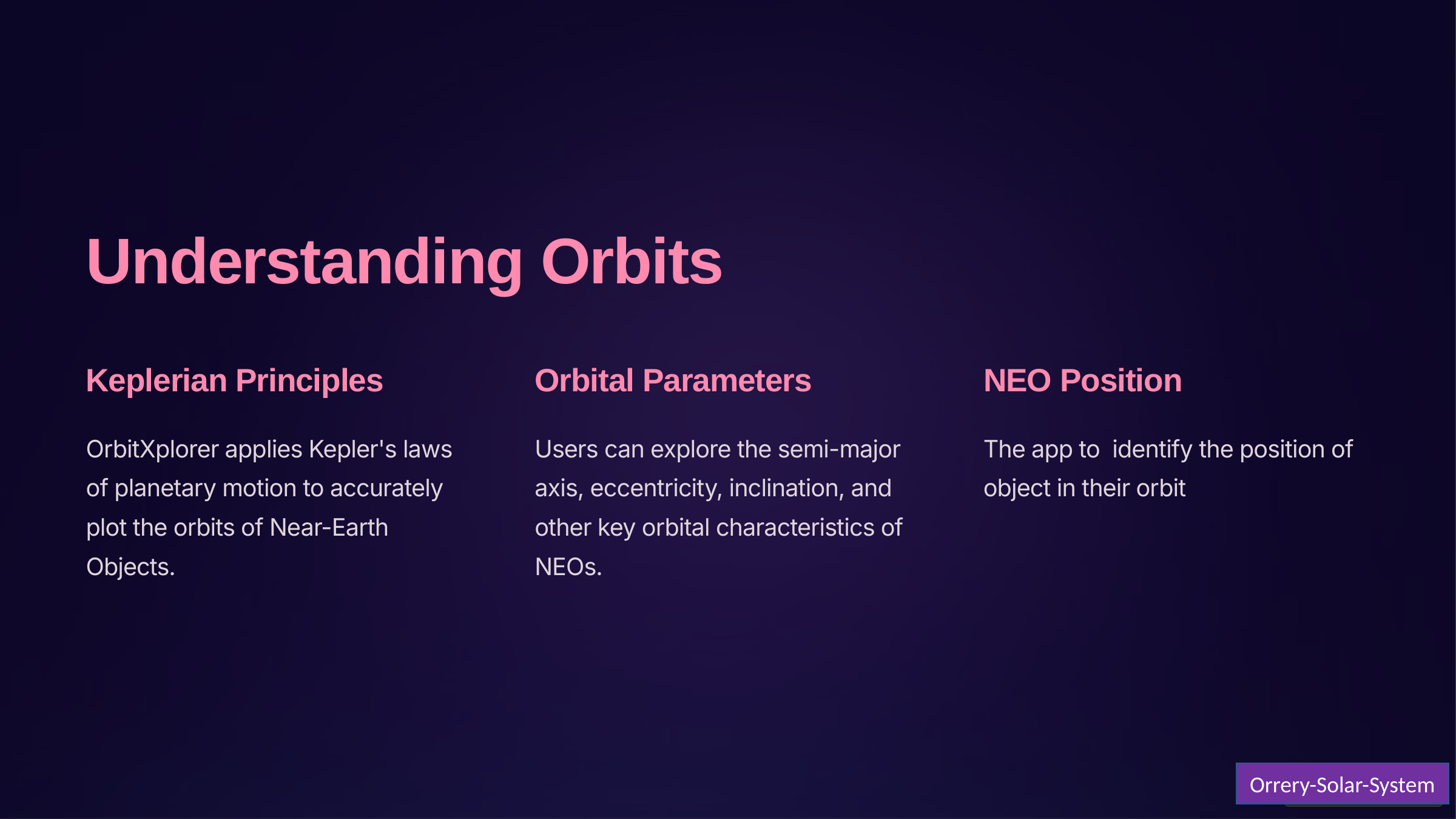

Understanding Orbits
Keplerian Principles
Orbital Parameters
NEO Position
OrbitXplorer applies Kepler's laws of planetary motion to accurately plot the orbits of Near-Earth Objects.
Users can explore the semi-major axis, eccentricity, inclination, and other key orbital characteristics of NEOs.
The app to  identify the position of object in their orbit
Orrery-Solar-System